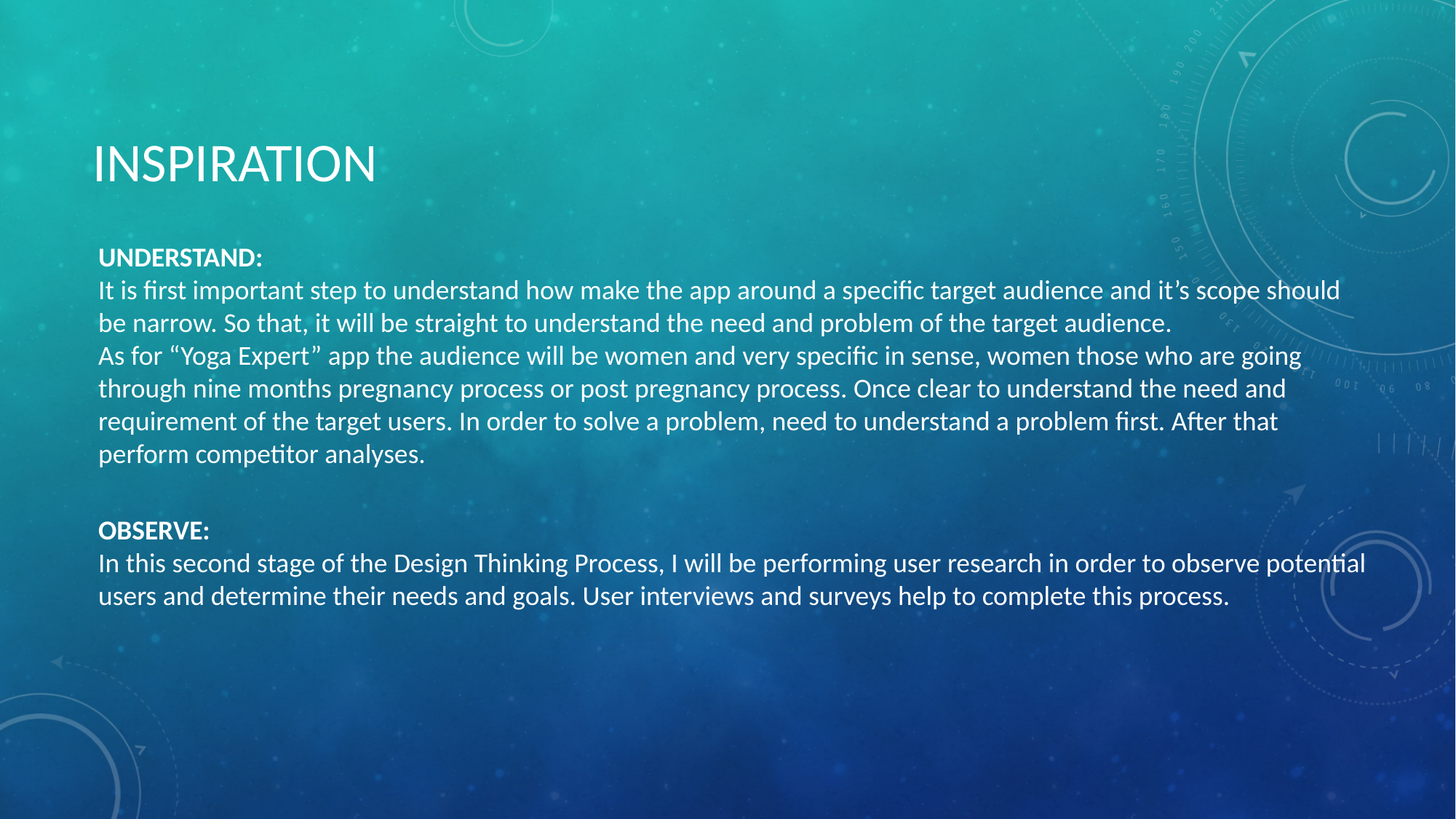

# INSPIRATION
UNDERSTAND:
It is first important step to understand how make the app around a specific target audience and it’s scope should be narrow. So that, it will be straight to understand the need and problem of the target audience.
As for “Yoga Expert” app the audience will be women and very specific in sense, women those who are going through nine months pregnancy process or post pregnancy process. Once clear to understand the need and requirement of the target users. In order to solve a problem, need to understand a problem first. After that perform competitor analyses.
OBSERVE:
In this second stage of the Design Thinking Process, I will be performing user research in order to observe potential users and determine their needs and goals. User interviews and surveys help to complete this process.